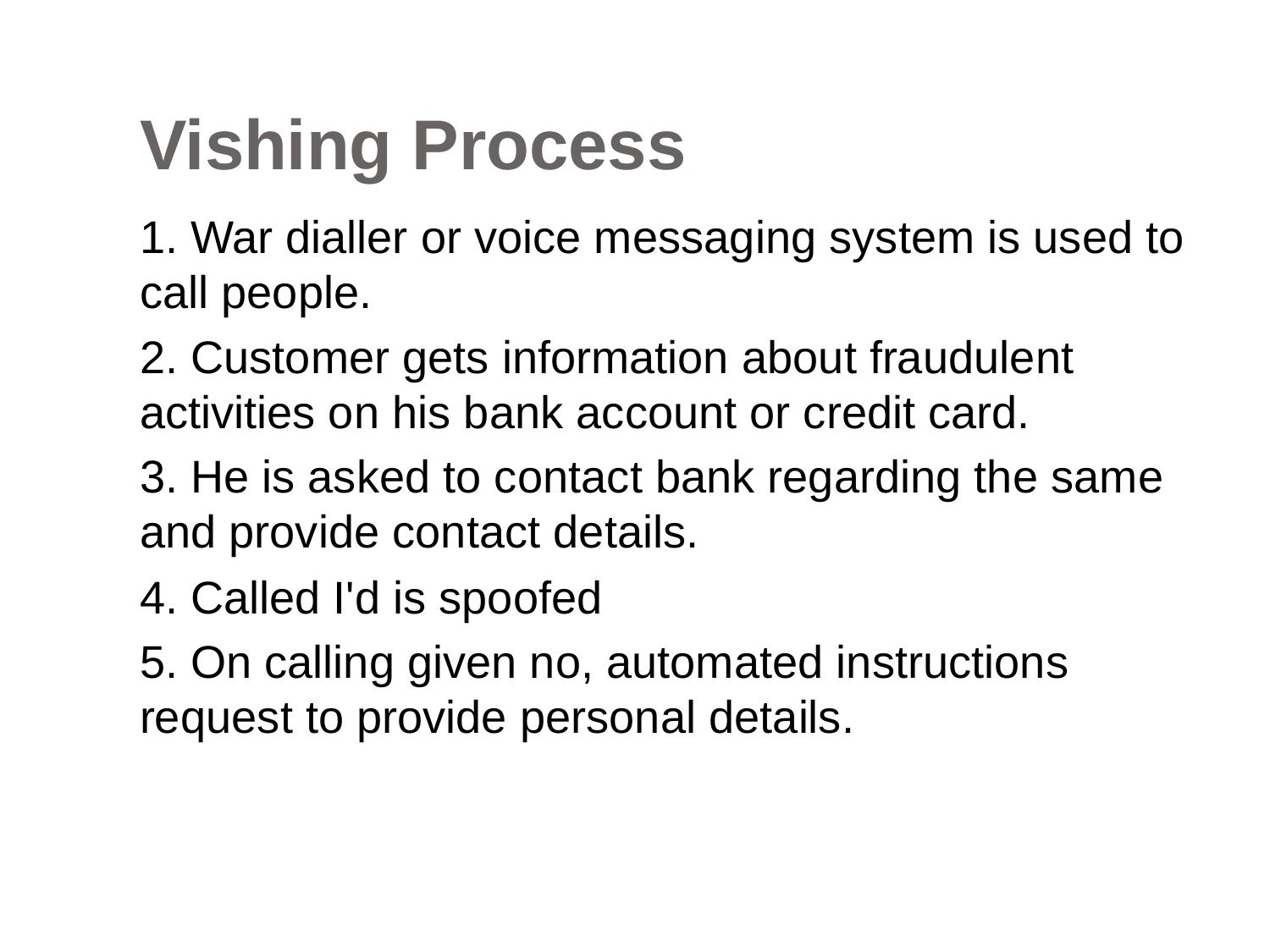

# Vishing Process
1. War dialler or voice messaging system is used to call people.
2. Customer gets information about fraudulent activities on his bank account or credit card.
3. He is asked to contact bank regarding the same and provide contact details.
4. Called I'd is spoofed
5. On calling given no, automated instructions request to provide personal details.